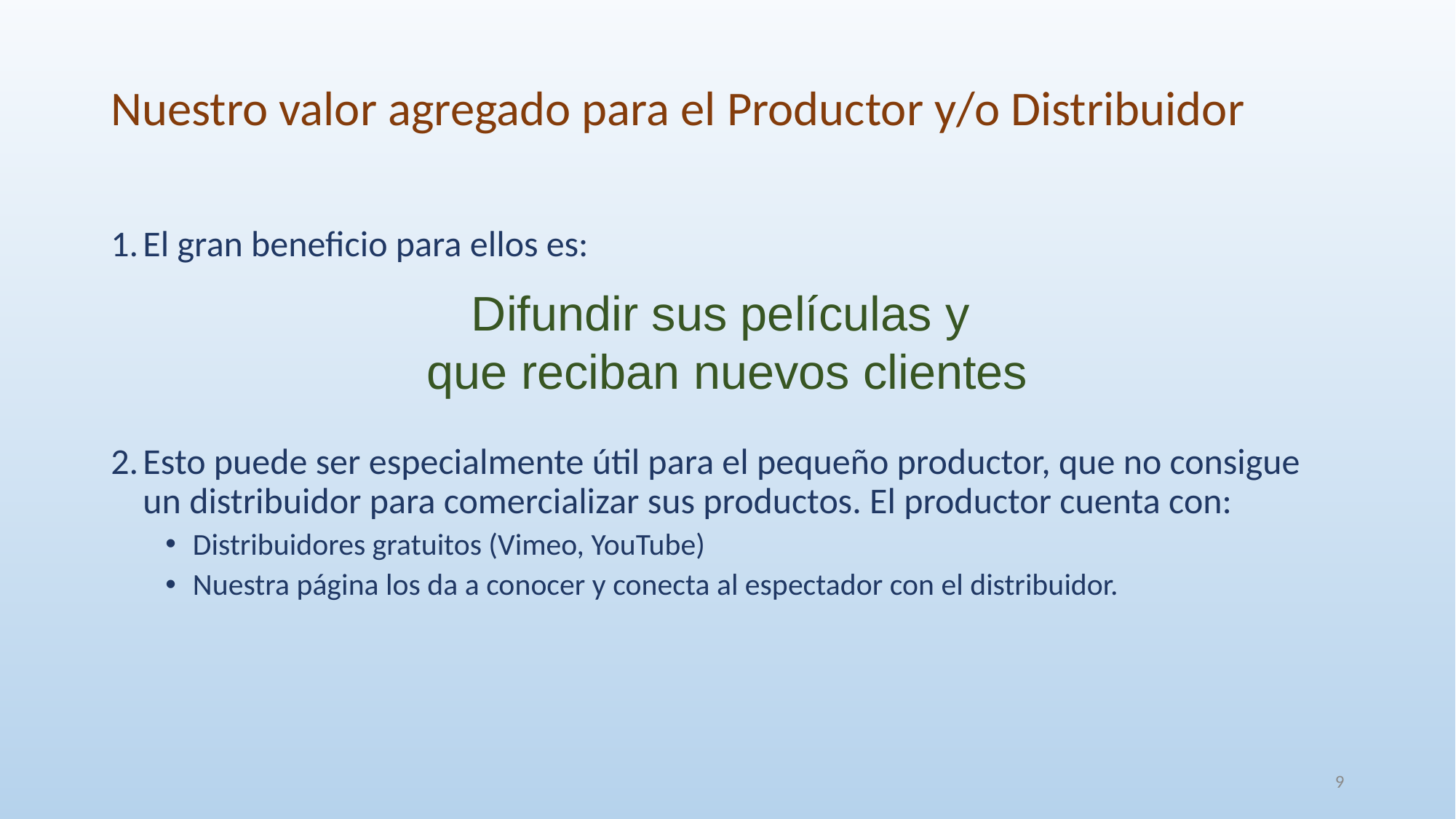

# Nuestro valor agregado para el Productor y/o Distribuidor

El gran beneficio para ellos es:

Esto puede ser especialmente útil para el pequeño productor, que no consigue un distribuidor para comercializar sus productos. El productor cuenta con:
Distribuidores gratuitos (Vimeo, YouTube)
Nuestra página los da a conocer y conecta al espectador con el distribuidor.
Difundir sus películas y
que reciban nuevos clientes
9